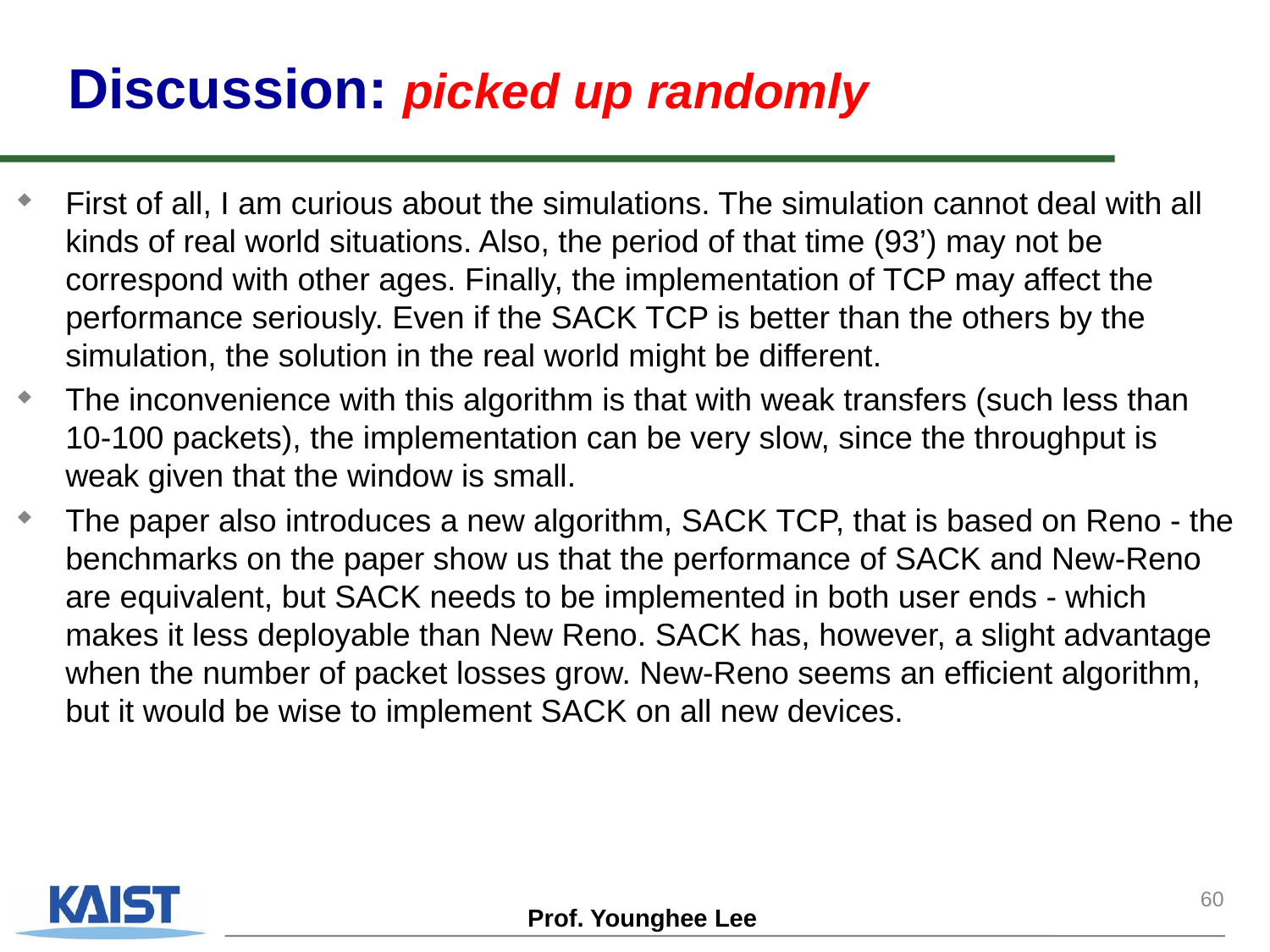

# Discussion: picked up randomly
First of all, I am curious about the simulations. The simulation cannot deal with all kinds of real world situations. Also, the period of that time (93’) may not be correspond with other ages. Finally, the implementation of TCP may affect the performance seriously. Even if the SACK TCP is better than the others by the simulation, the solution in the real world might be different.
The inconvenience with this algorithm is that with weak transfers (such less than 10-100 packets), the implementation can be very slow, since the throughput is weak given that the window is small.
The paper also introduces a new algorithm, SACK TCP, that is based on Reno - the benchmarks on the paper show us that the performance of SACK and New-Reno are equivalent, but SACK needs to be implemented in both user ends - which makes it less deployable than New Reno. SACK has, however, a slight advantage when the number of packet losses grow. New-Reno seems an efficient algorithm, but it would be wise to implement SACK on all new devices.
60